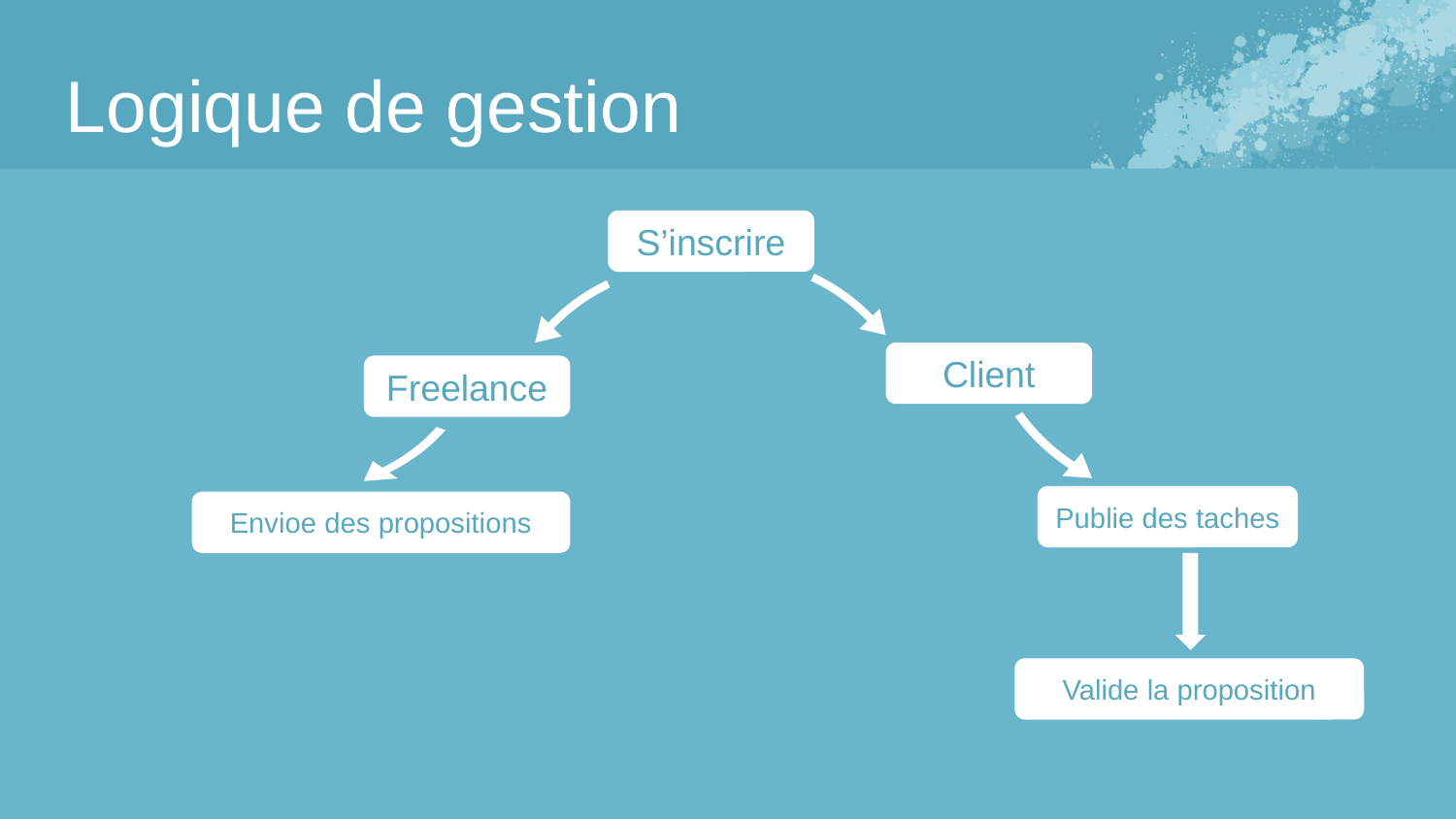

Logique de gestion
S’inscrire

Client
Freelance

Publie des taches
Envioe des propositions

Valide la proposition